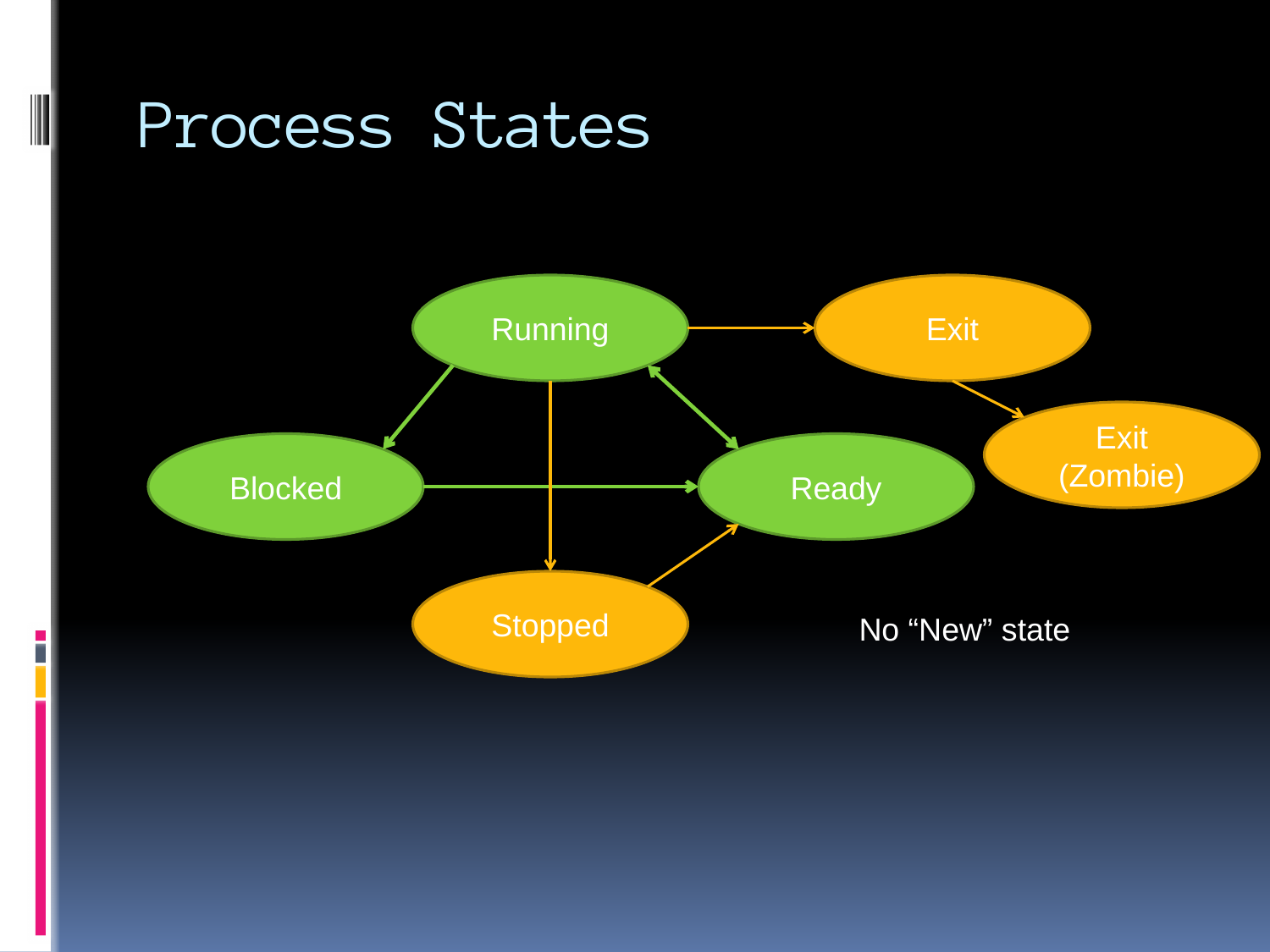

# Process States
Running
Exit
Exit
(Zombie)
Blocked
Ready
Stopped
No “New” state